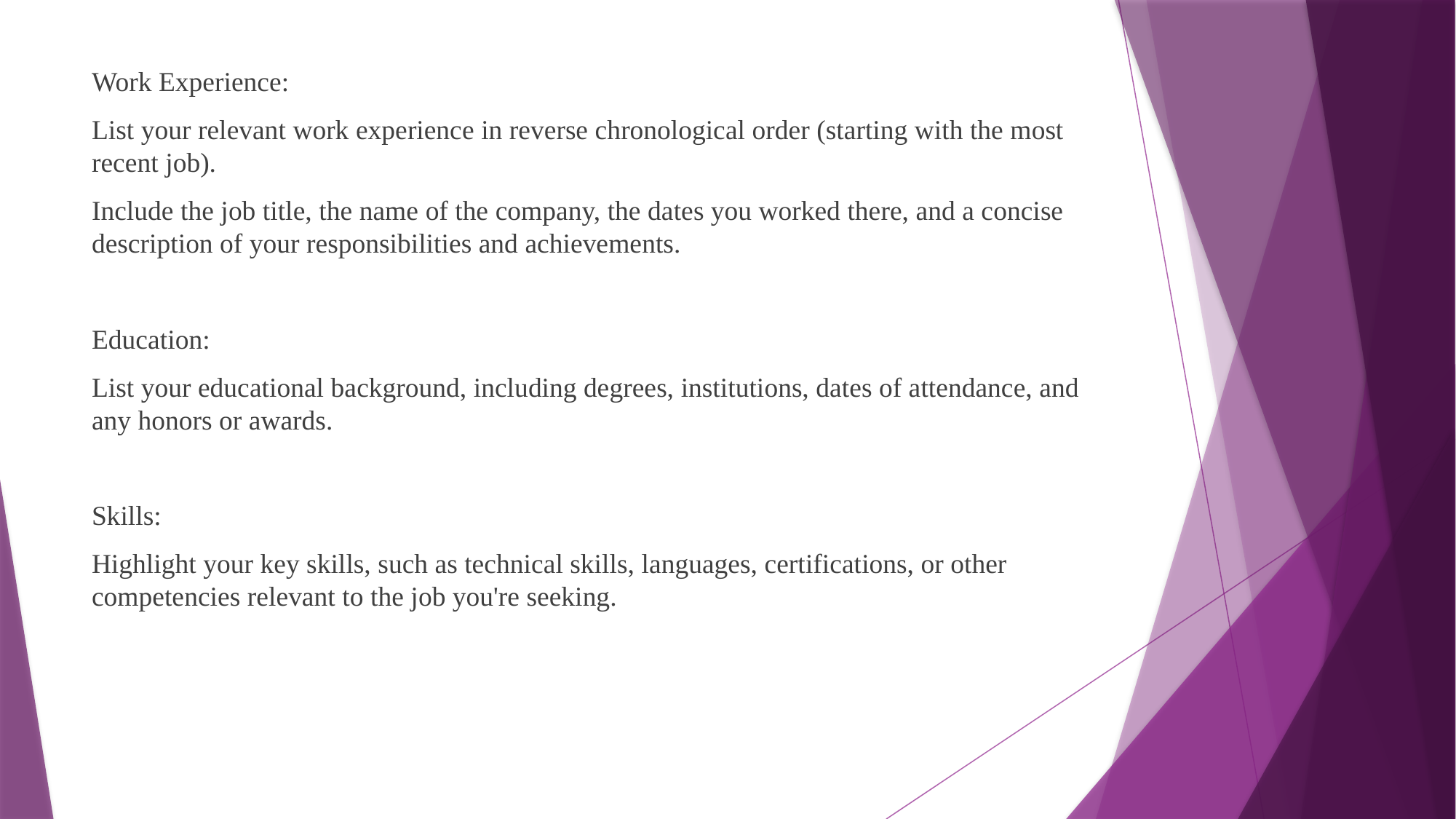

Work Experience:
List your relevant work experience in reverse chronological order (starting with the most recent job).
Include the job title, the name of the company, the dates you worked there, and a concise description of your responsibilities and achievements.

Education:
List your educational background, including degrees, institutions, dates of attendance, and any honors or awards.

Skills:
Highlight your key skills, such as technical skills, languages, certifications, or other competencies relevant to the job you're seeking.